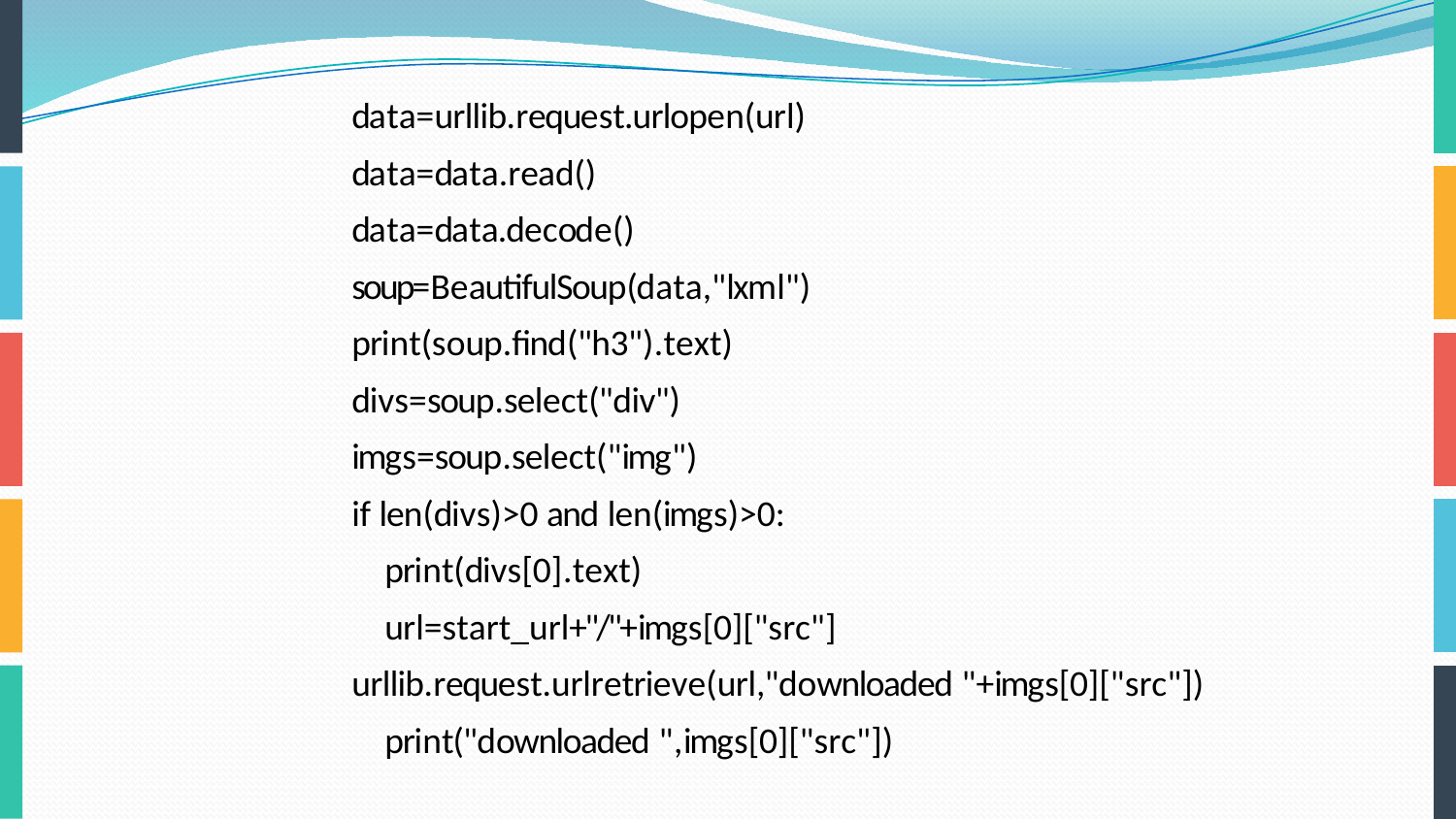

data=urllib.request.urlopen(url) data=data.read() data=data.decode() soup=BeautifulSoup(data,"lxml") print(soup.find("h3").text) divs=soup.select("div") imgs=soup.select("img")
if len(divs)>0 and len(imgs)>0: print(divs[0].text) url=start_url+"/"+imgs[0]["src"]
urllib.request.urlretrieve(url,"downloaded "+imgs[0]["src"]) print("downloaded ",imgs[0]["src"])